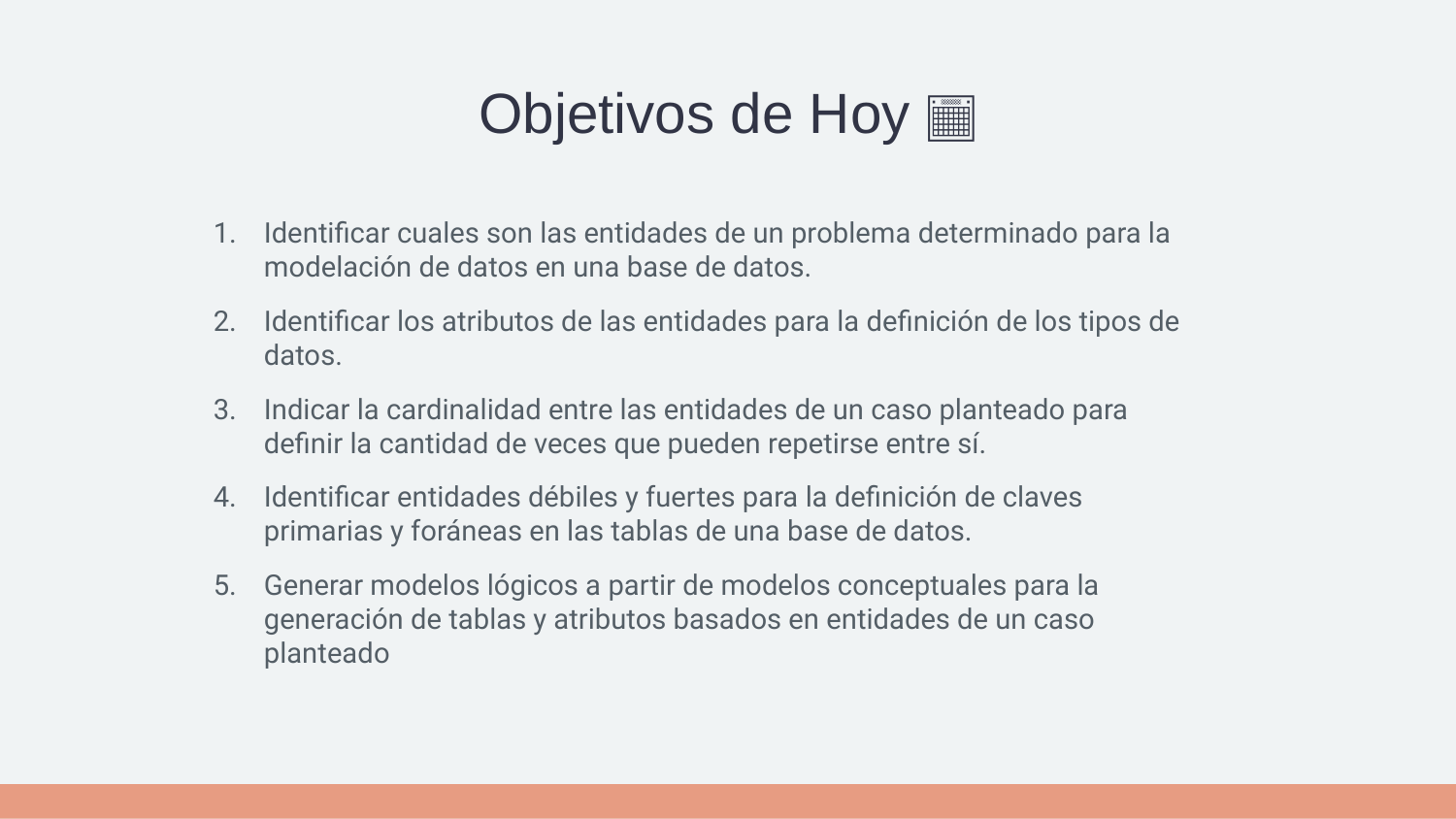

# Objetivos de Hoy 📅
Identificar cuales son las entidades de un problema determinado para la modelación de datos en una base de datos.
Identificar los atributos de las entidades para la definición de los tipos de datos.
Indicar la cardinalidad entre las entidades de un caso planteado para definir la cantidad de veces que pueden repetirse entre sí.
Identificar entidades débiles y fuertes para la definición de claves primarias y foráneas en las tablas de una base de datos.
Generar modelos lógicos a partir de modelos conceptuales para la generación de tablas y atributos basados en entidades de un caso planteado